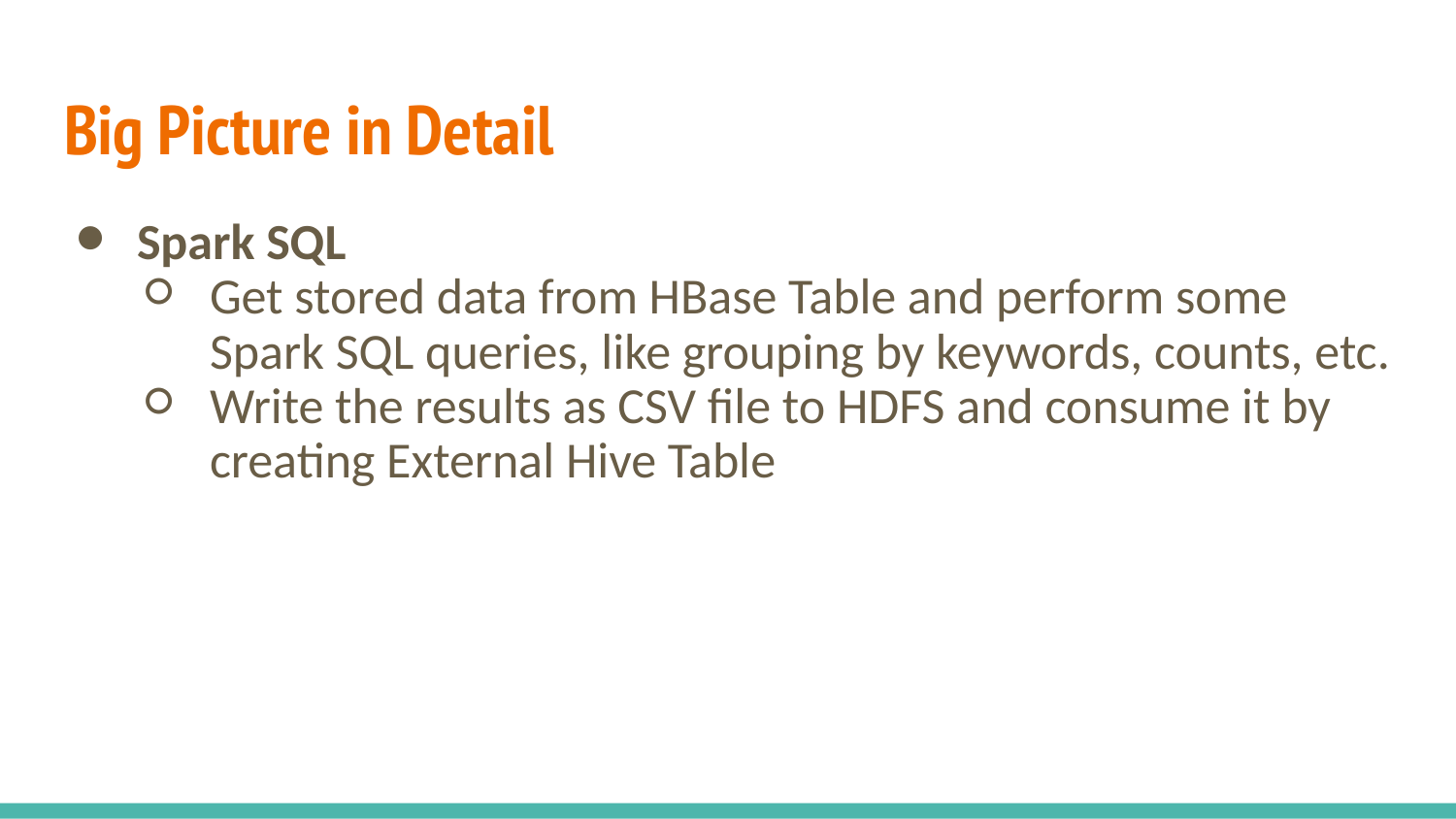

# Big Picture in Detail

Spark SQL
Get stored data from HBase Table and perform some Spark SQL queries, like grouping by keywords, counts, etc.
Write the results as CSV file to HDFS and consume it by creating External Hive Table